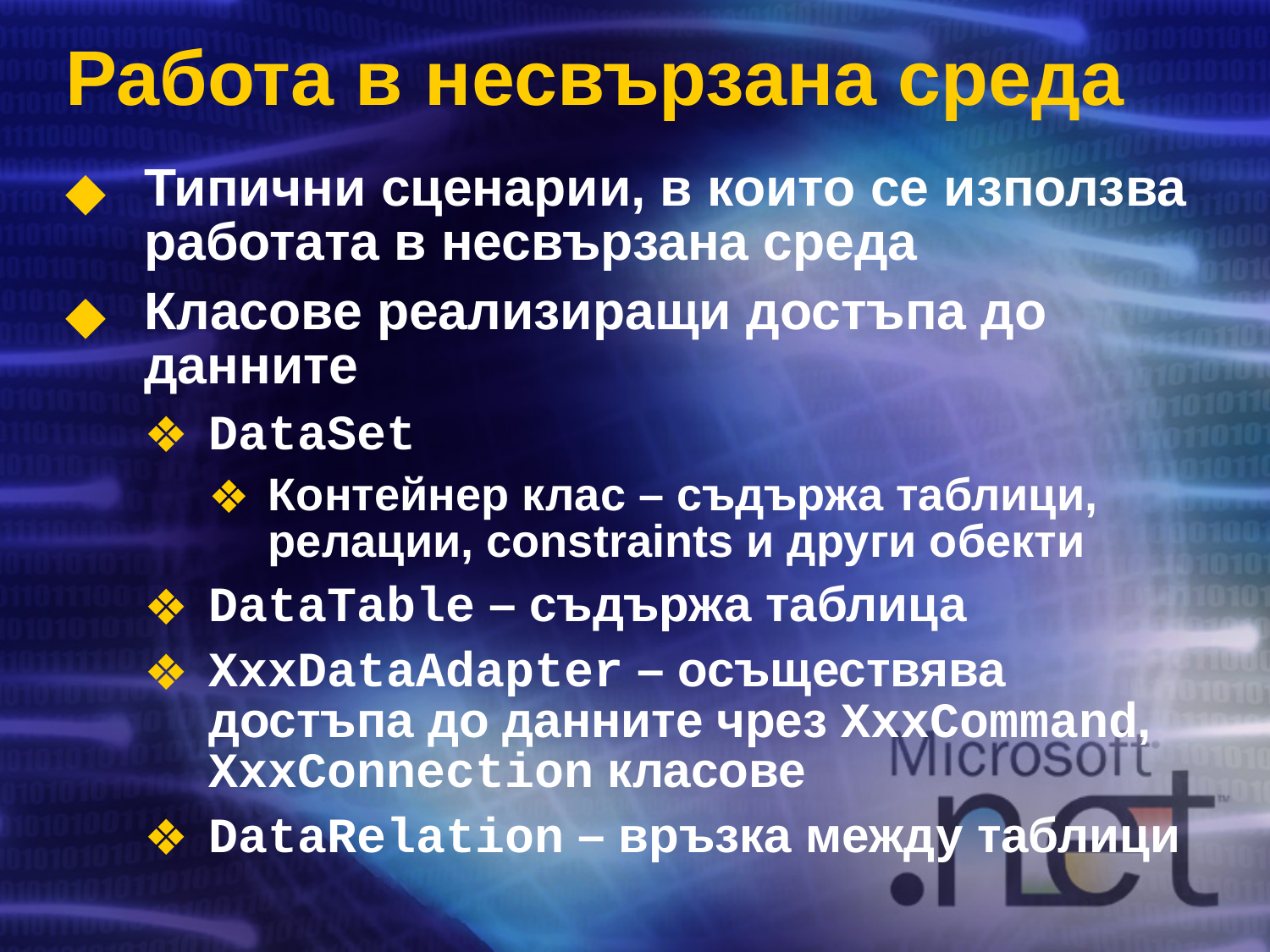

# Работа в несвързана среда
Типични сценарии, в които се използва работата в несвързана среда
Класове реализиращи достъпа до данните
DataSet
Контейнер клас – съдържа таблици, релации, constraints и други обекти
DataTable – съдържа таблица
XxxDataAdapter – осъществява достъпа до данните чрез XxxCommand, XxxConnection класове
DataRelation – връзка между таблици